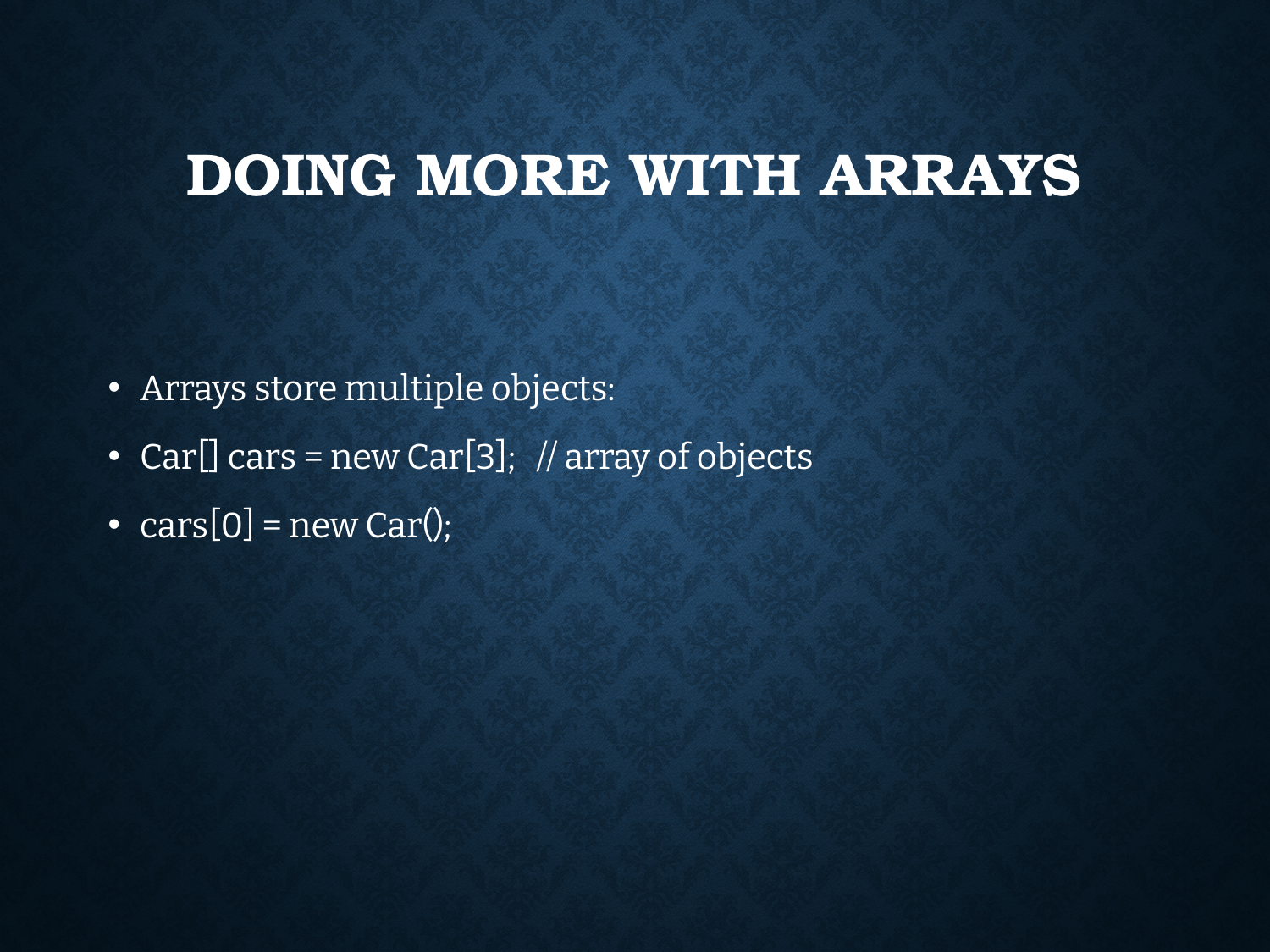

# Doing More with Arrays

Arrays store multiple objects:
Car[] cars = new Car[3];   // array of objects
cars[0] = new Car();